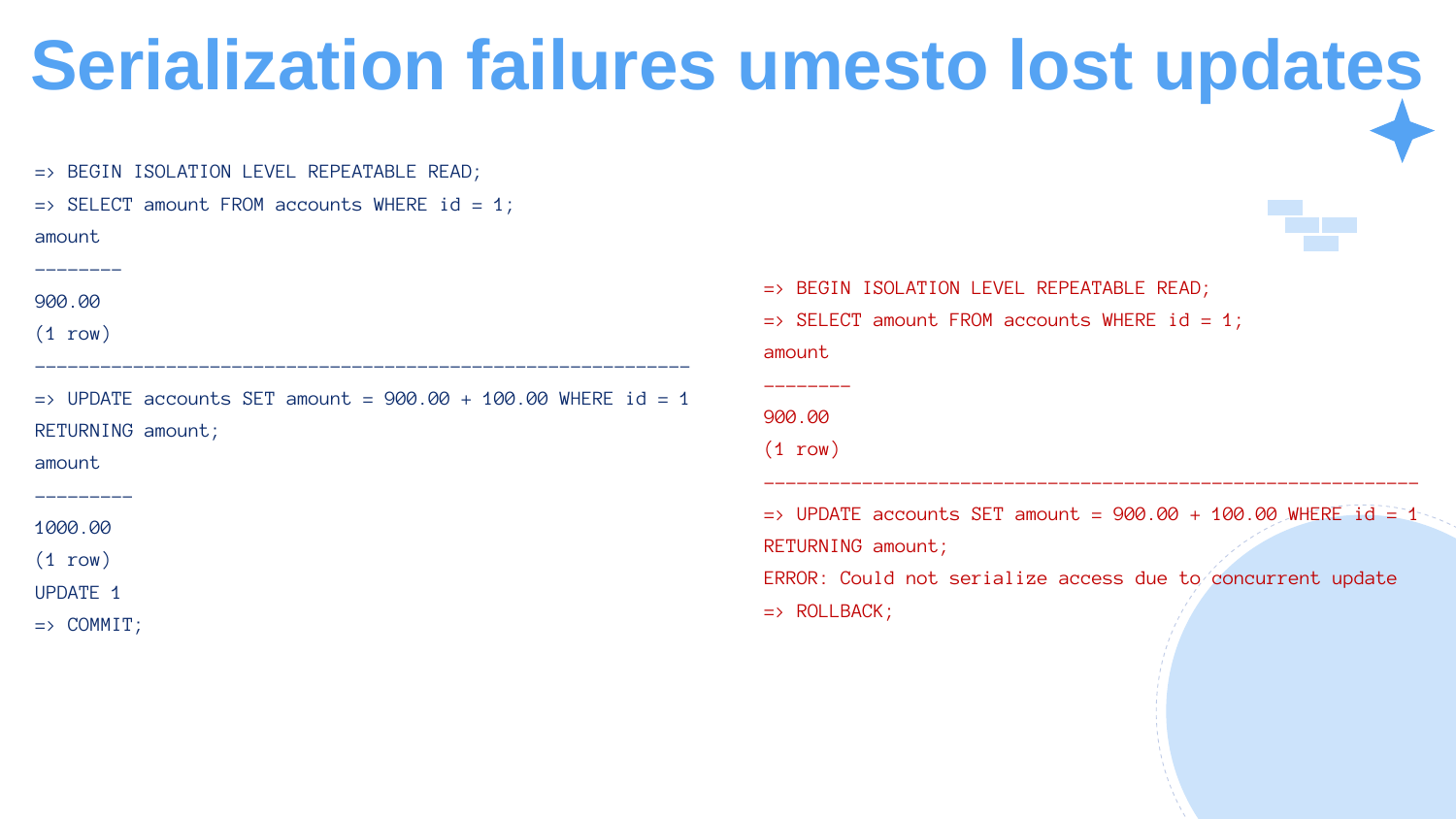

# Serialization failures umesto lost updates

| => BEGIN ISOLATION LEVEL REPEATABLE READ; => SELECT amount FROM accounts WHERE id = 1; amount −−−−−−−− 900.00 (1 row) ------------------------------------------------------------ => UPDATE accounts SET amount = 900.00 + 100.00 WHERE id = 1 RETURNING amount; amount −−−−−−−−− 1000.00 (1 row) UPDATE 1 => COMMIT; |
| --- |
| => BEGIN ISOLATION LEVEL REPEATABLE READ; => SELECT amount FROM accounts WHERE id = 1; amount −−−−−−−− 900.00 (1 row) ------------------------------------------------------------ => UPDATE accounts SET amount = 900.00 + 100.00 WHERE id = 1 RETURNING amount; ERROR: Could not serialize access due to concurrent update => ROLLBACK; |
| --- |